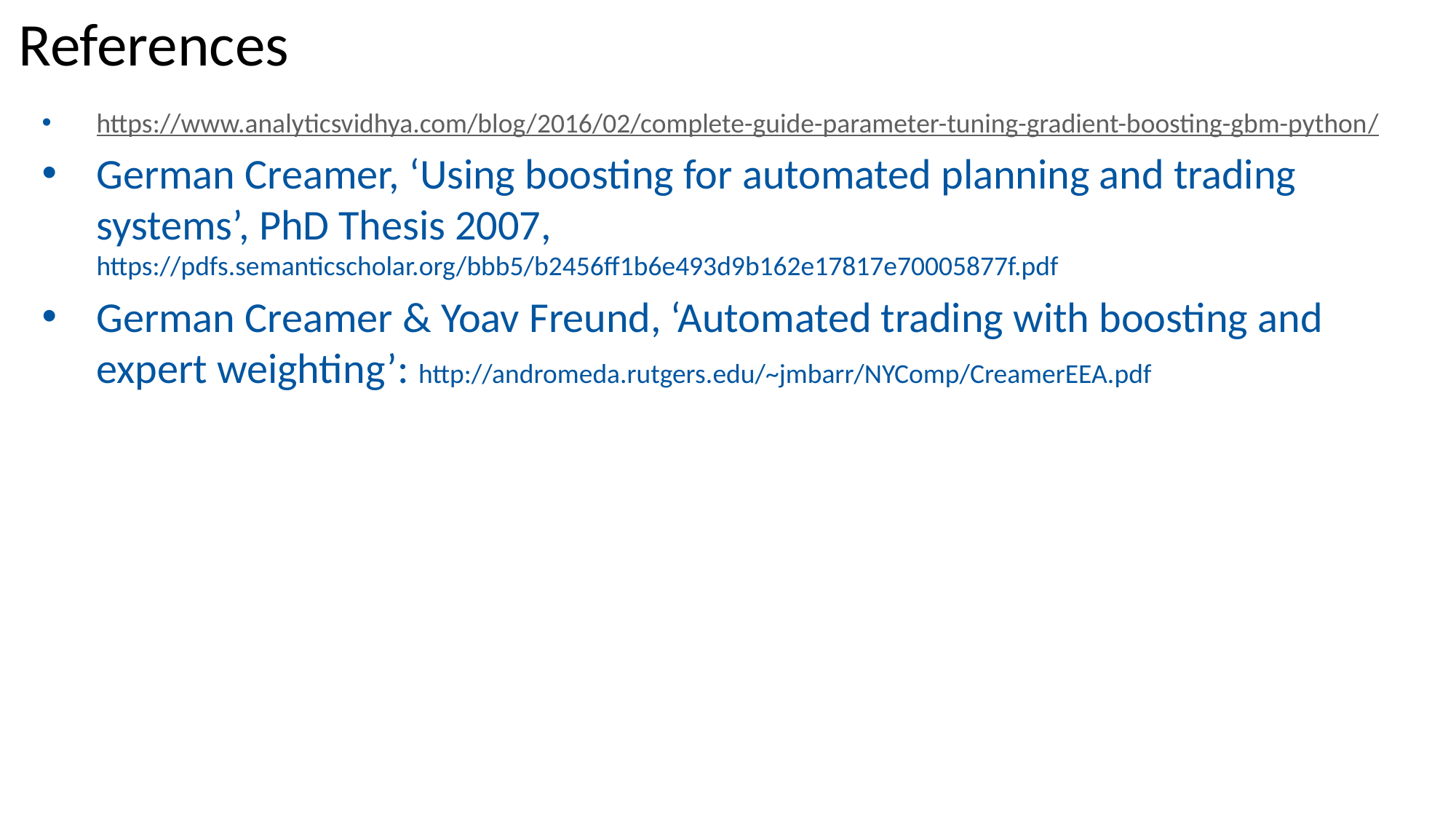

References
https://www.analyticsvidhya.com/blog/2016/02/complete-guide-parameter-tuning-gradient-boosting-gbm-python/
German Creamer, ‘Using boosting for automated planning and trading systems’, PhD Thesis 2007, https://pdfs.semanticscholar.org/bbb5/b2456ff1b6e493d9b162e17817e70005877f.pdf
German Creamer & Yoav Freund, ‘Automated trading with boosting and expert weighting’: http://andromeda.rutgers.edu/~jmbarr/NYComp/CreamerEEA.pdf